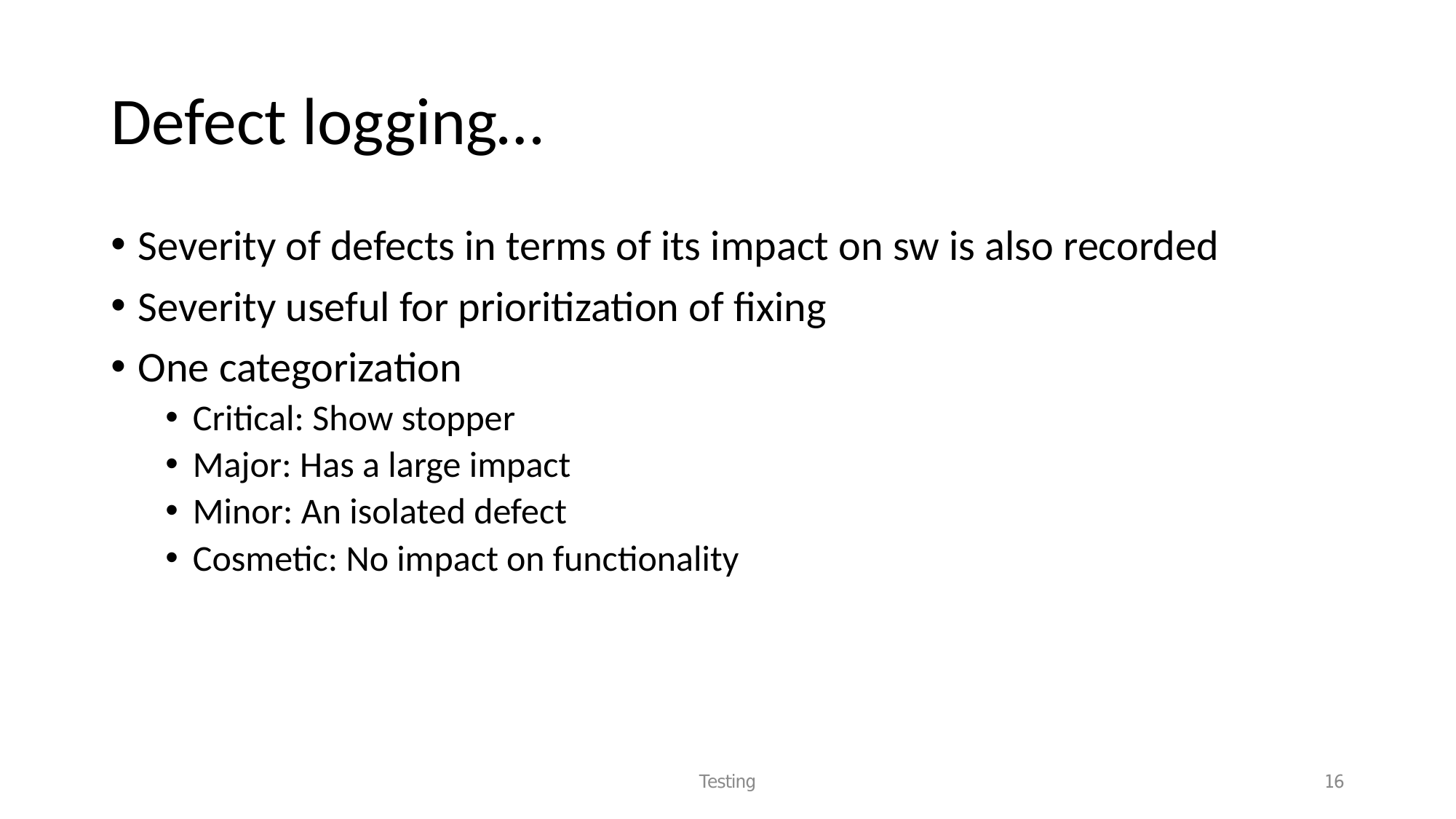

# Defect logging…
Severity of defects in terms of its impact on sw is also recorded
Severity useful for prioritization of fixing
One categorization
Critical: Show stopper
Major: Has a large impact
Minor: An isolated defect
Cosmetic: No impact on functionality
Testing
16